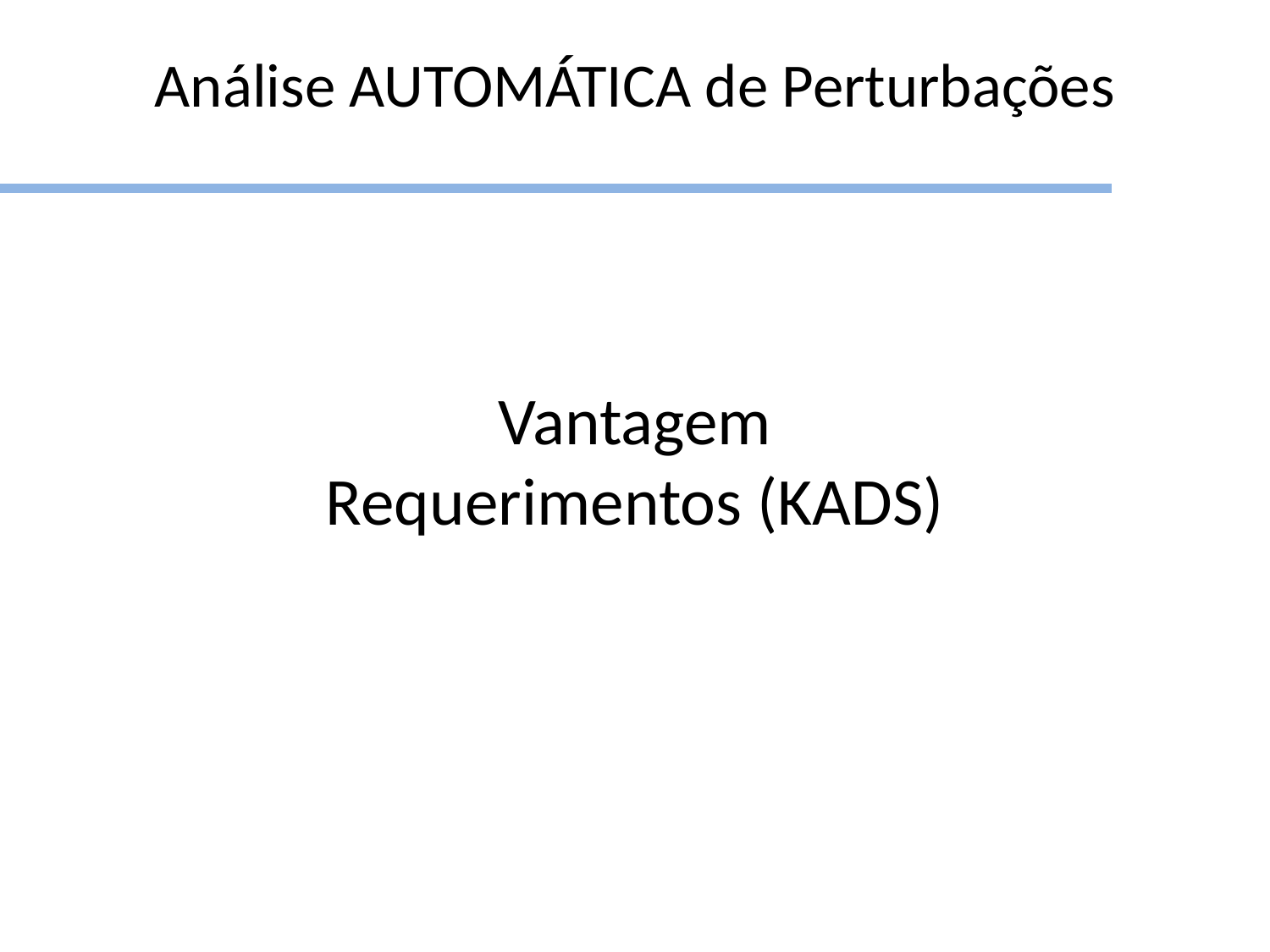

Análise AUTOMÁTICA de Perturbações
Vantagem
Requerimentos (KADS)